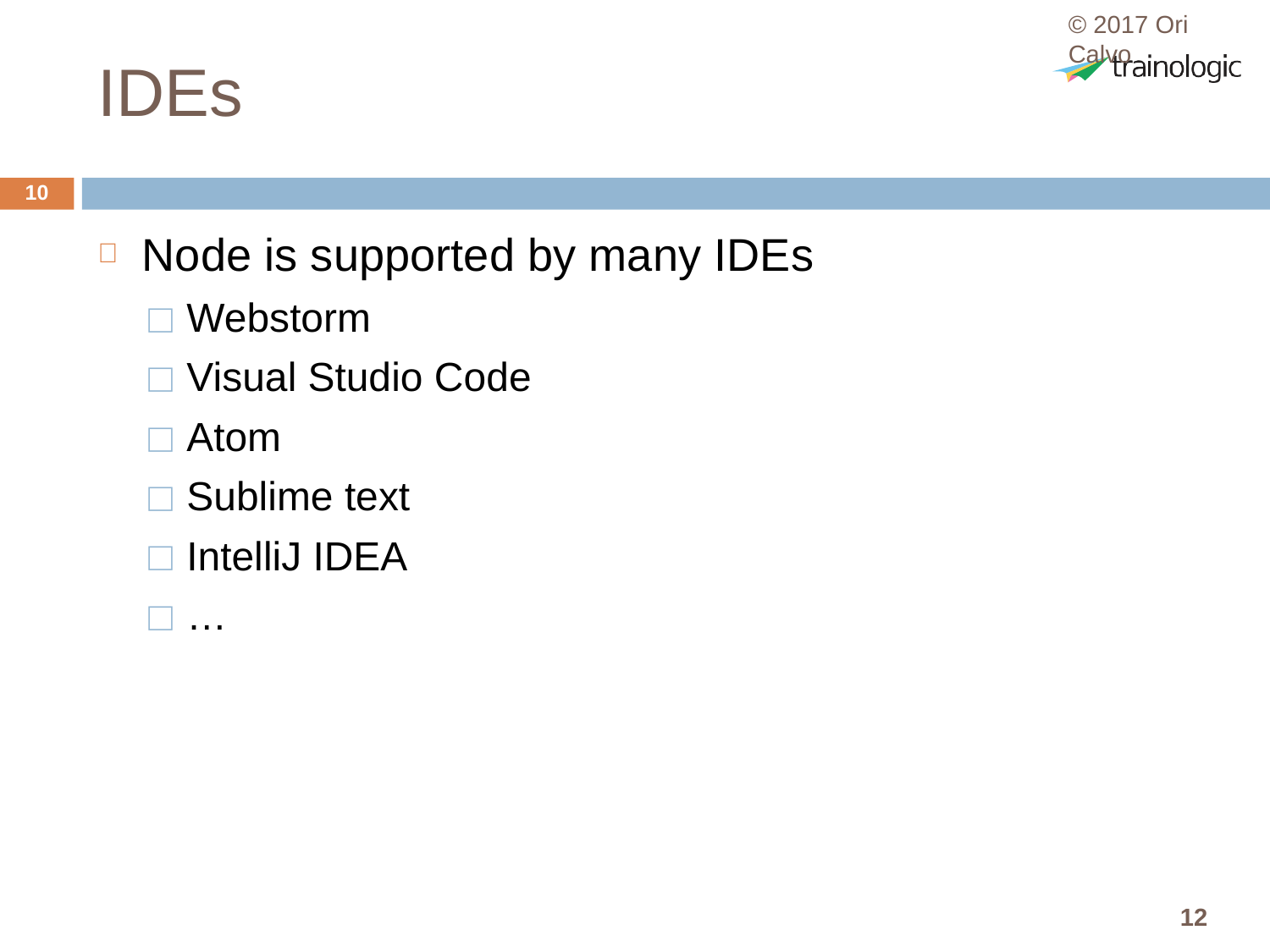

© 2017 Ori Calvo
# IDEs
10
Node is supported by many IDEs
Webstorm
Visual Studio Code
Atom
Sublime text
IntelliJ IDEA
…

12